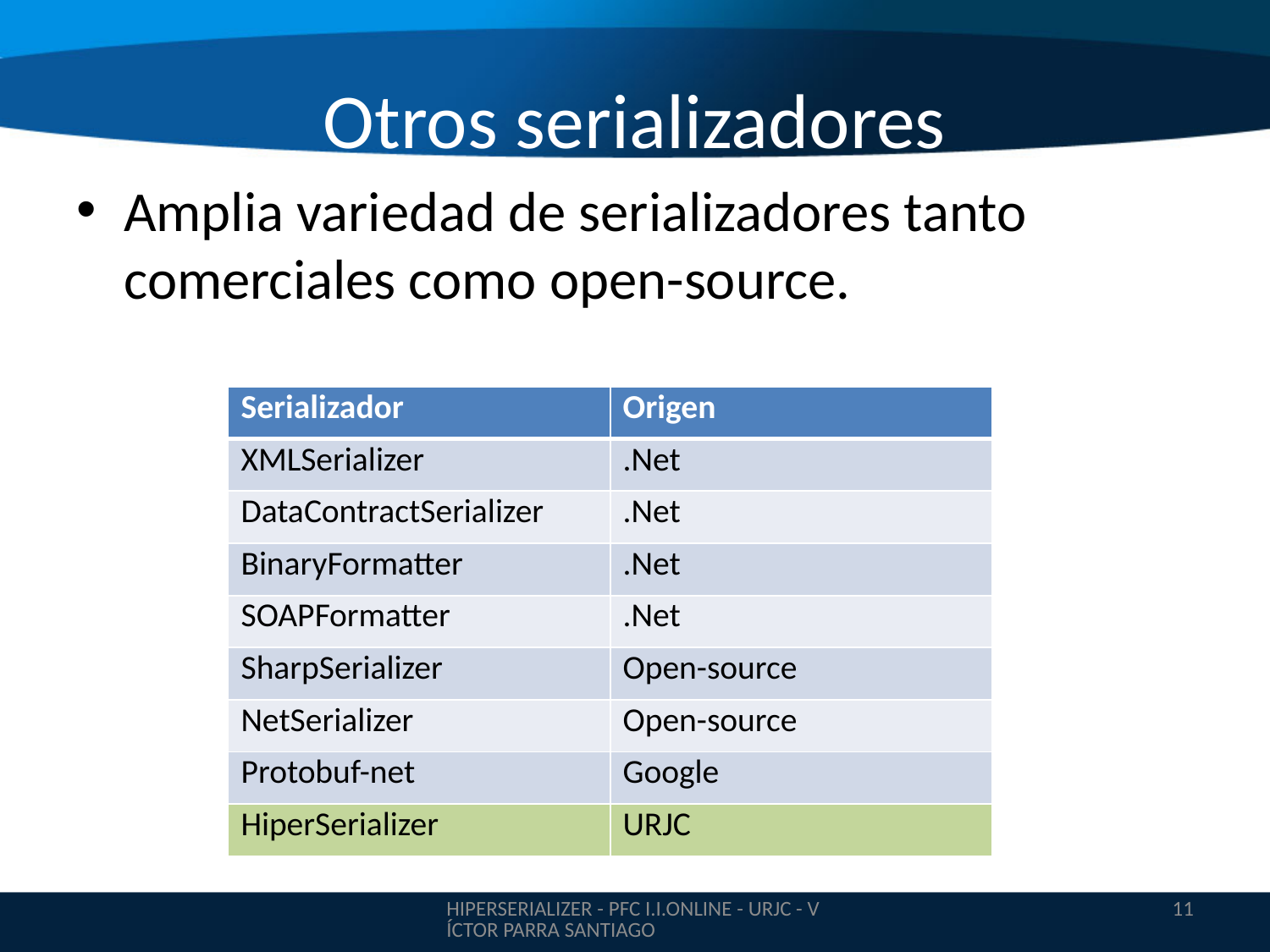

# Otros serializadores
Amplia variedad de serializadores tanto comerciales como open-source.

| Serializador | Origen |
| --- | --- |
| XMLSerializer | .Net |
| DataContractSerializer | .Net |
| BinaryFormatter | .Net |
| SOAPFormatter | .Net |
| SharpSerializer | Open-source |
| NetSerializer | Open-source |
| Protobuf-net | Google |
| HiperSerializer | URJC |
HIPERSERIALIZER - PFC I.I.ONLINE - URJC - VÍCTOR PARRA SANTIAGO
11